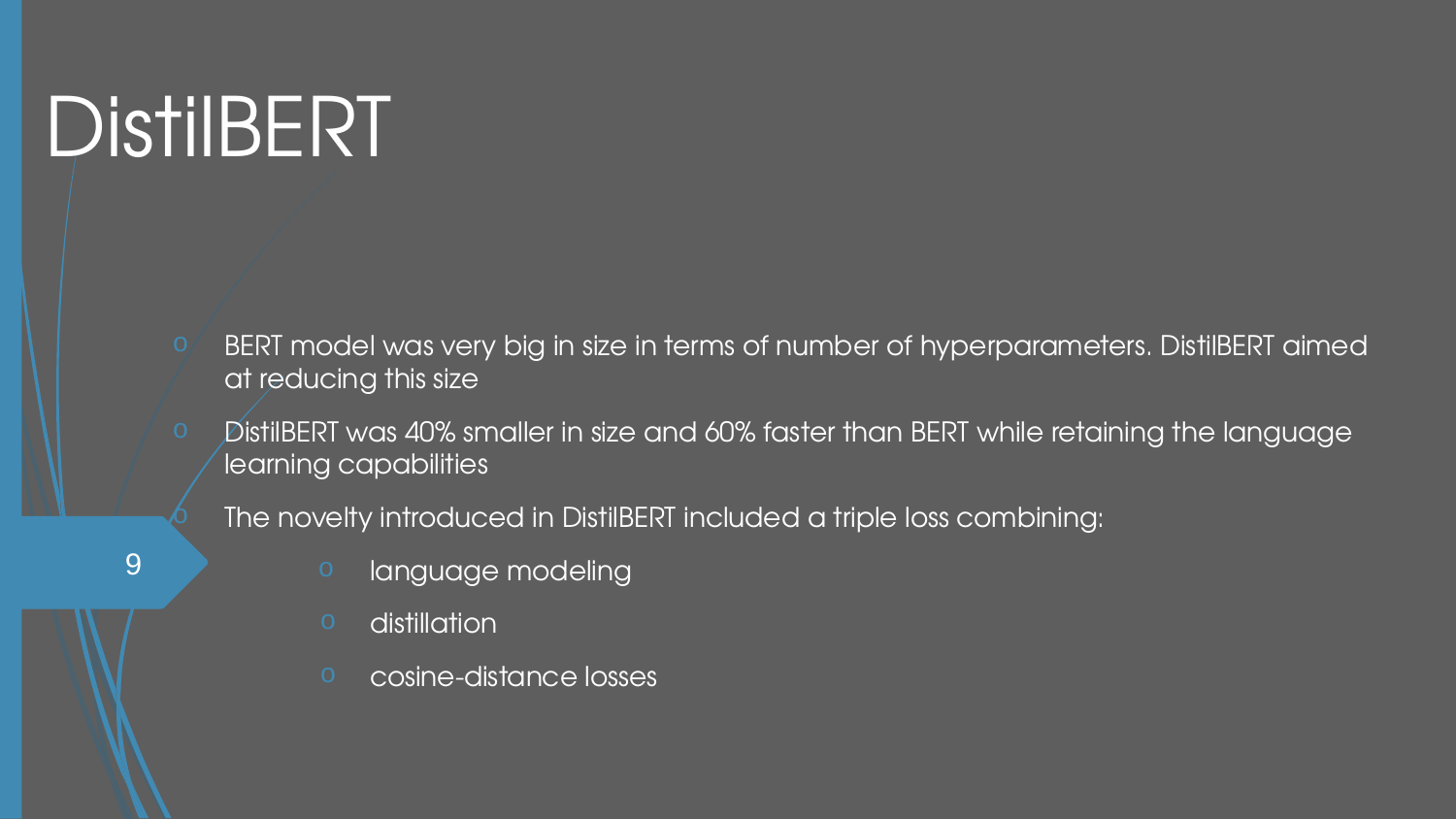

DistilBERT
BERT model was very big in size in terms of number of hyperparameters. DistilBERT aimed at reducing this size
DistilBERT was 40% smaller in size and 60% faster than BERT while retaining the language learning capabilities
The novelty introduced in DistilBERT included a triple loss combining:
language modeling
distillation
cosine-distance losses
9